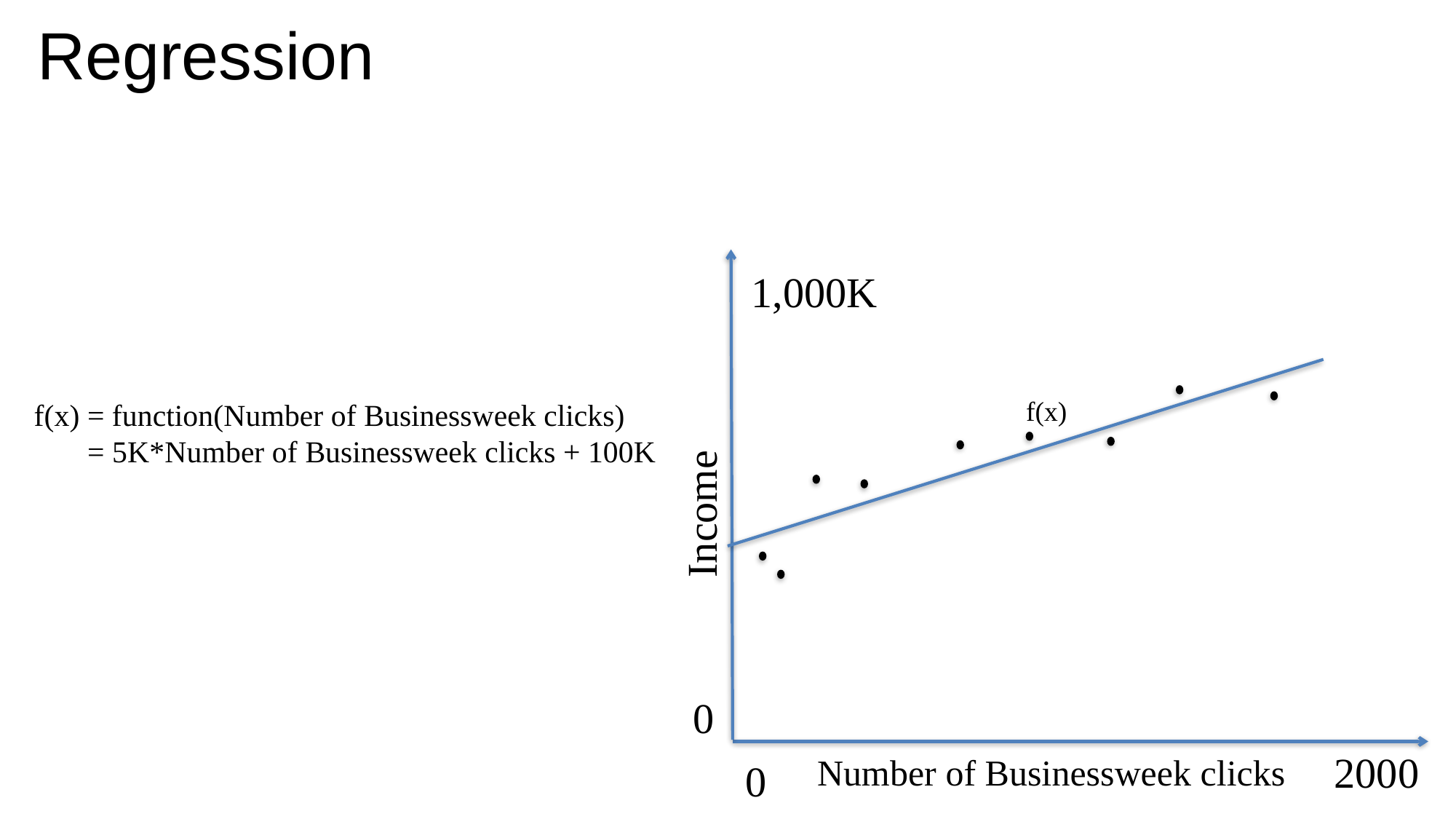

# Regression

1,000K

f(x) = function(Number of Businessweek clicks)
       = 5K*Number of Businessweek clicks + 100K

f(x)

 Income

0
2000
Number of Businessweek clicks
0